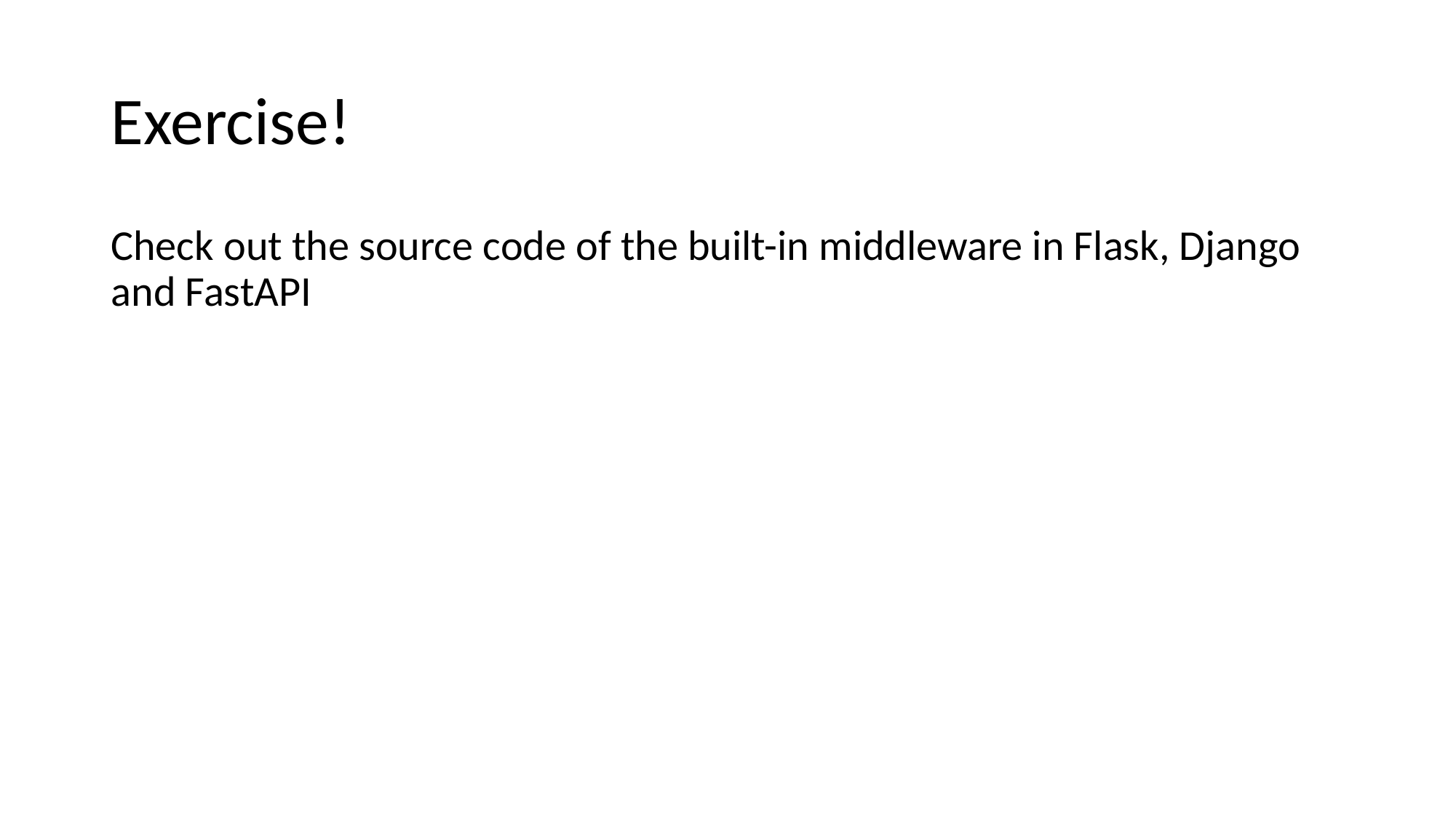

# Exercise!
Check out the source code of the built-in middleware in Flask, Django and FastAPI